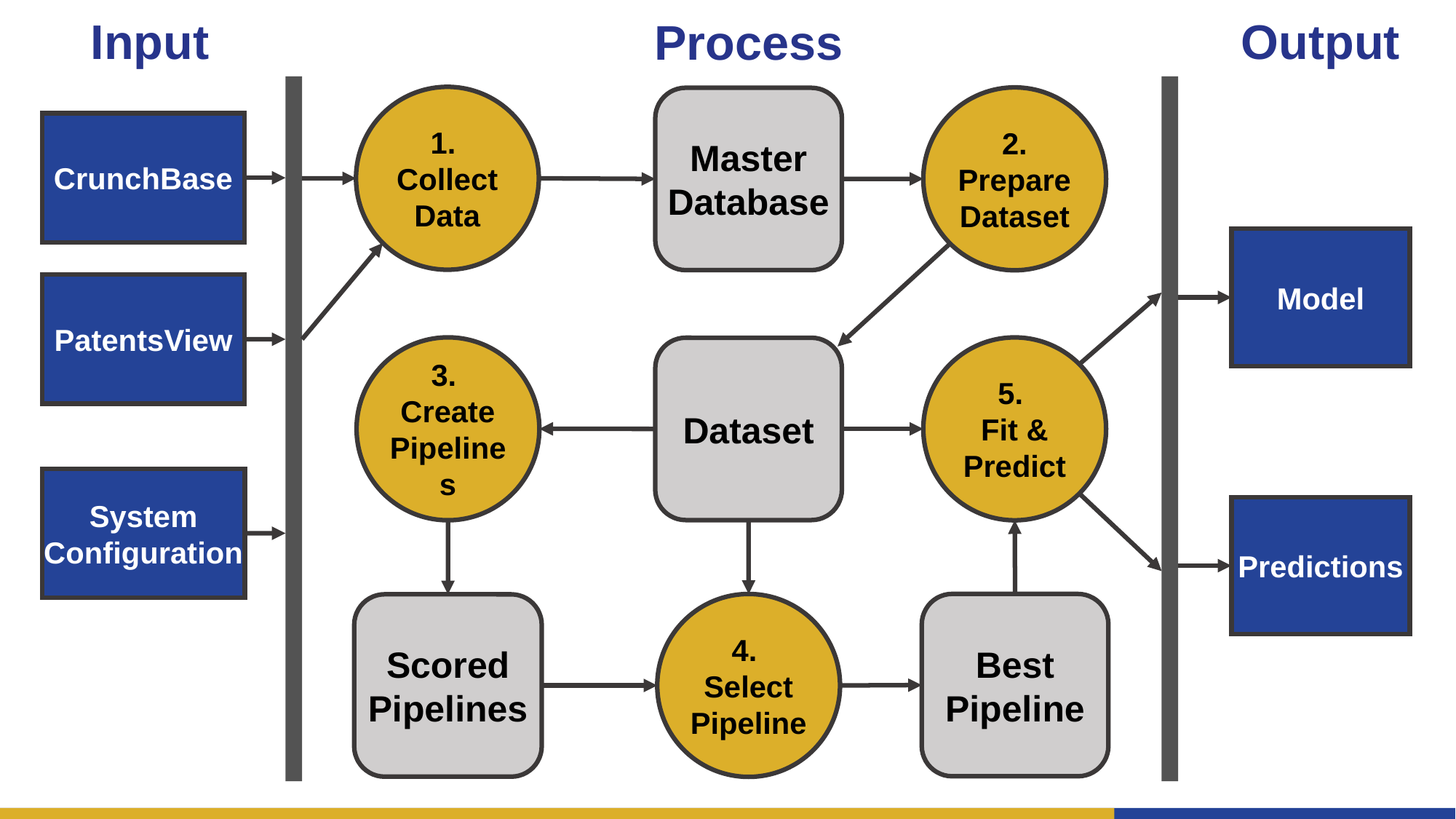

Input
Output
Process

1.
Collect Data
2. Prepare Dataset
Master Database
CrunchBase
Model
PatentsView
3.
Create Pipelines
5.
Fit & Predict
Dataset
System
Configuration
Predictions
Best
Pipeline
4.
Select Pipeline
Scored Pipelines